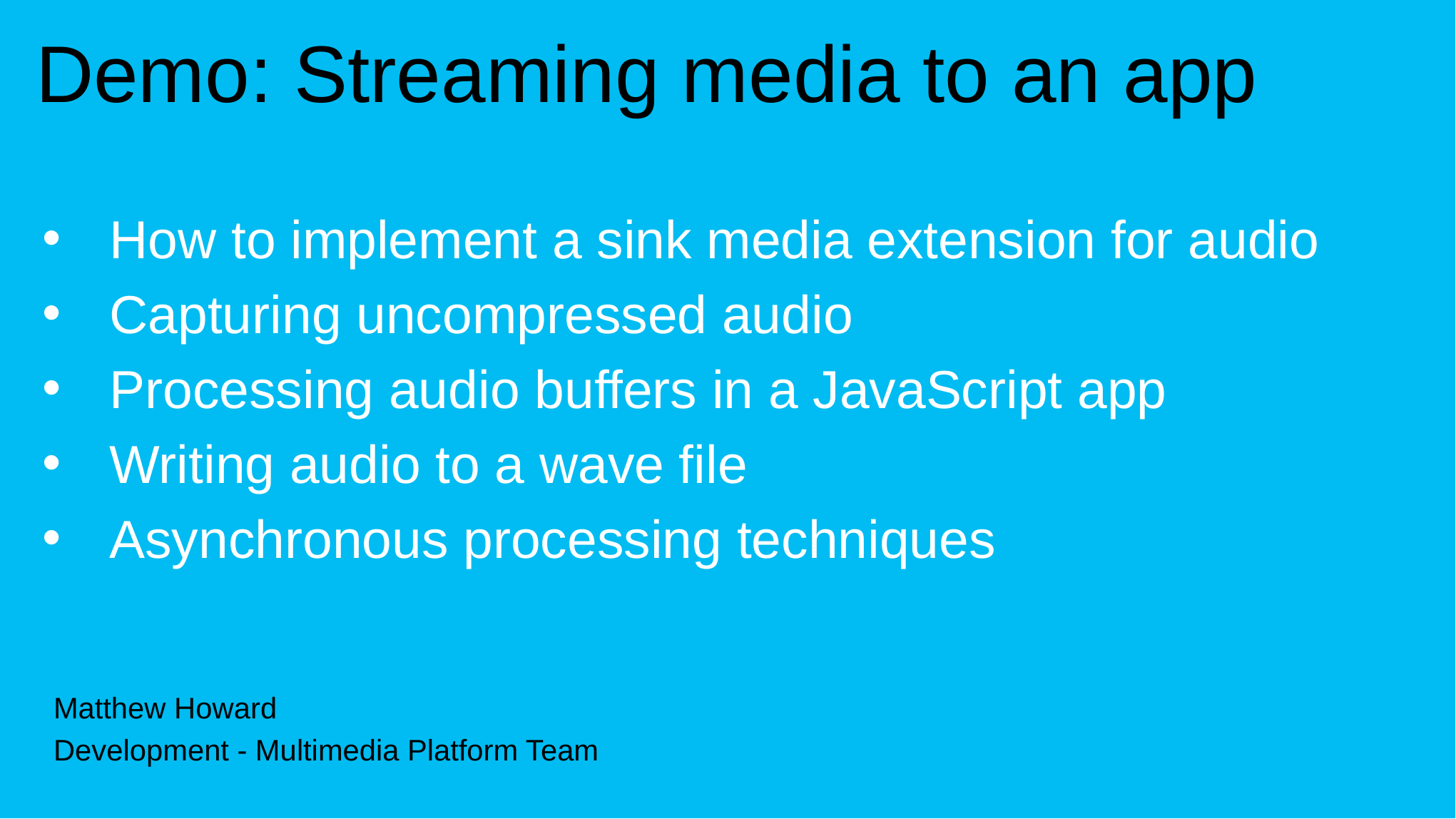

# Demo: Streaming media to an app
How to implement a sink media extension for audio
Capturing uncompressed audio
Processing audio buffers in a JavaScript app
Writing audio to a wave file
Asynchronous processing techniques
Matthew Howard
Development - Multimedia Platform Team